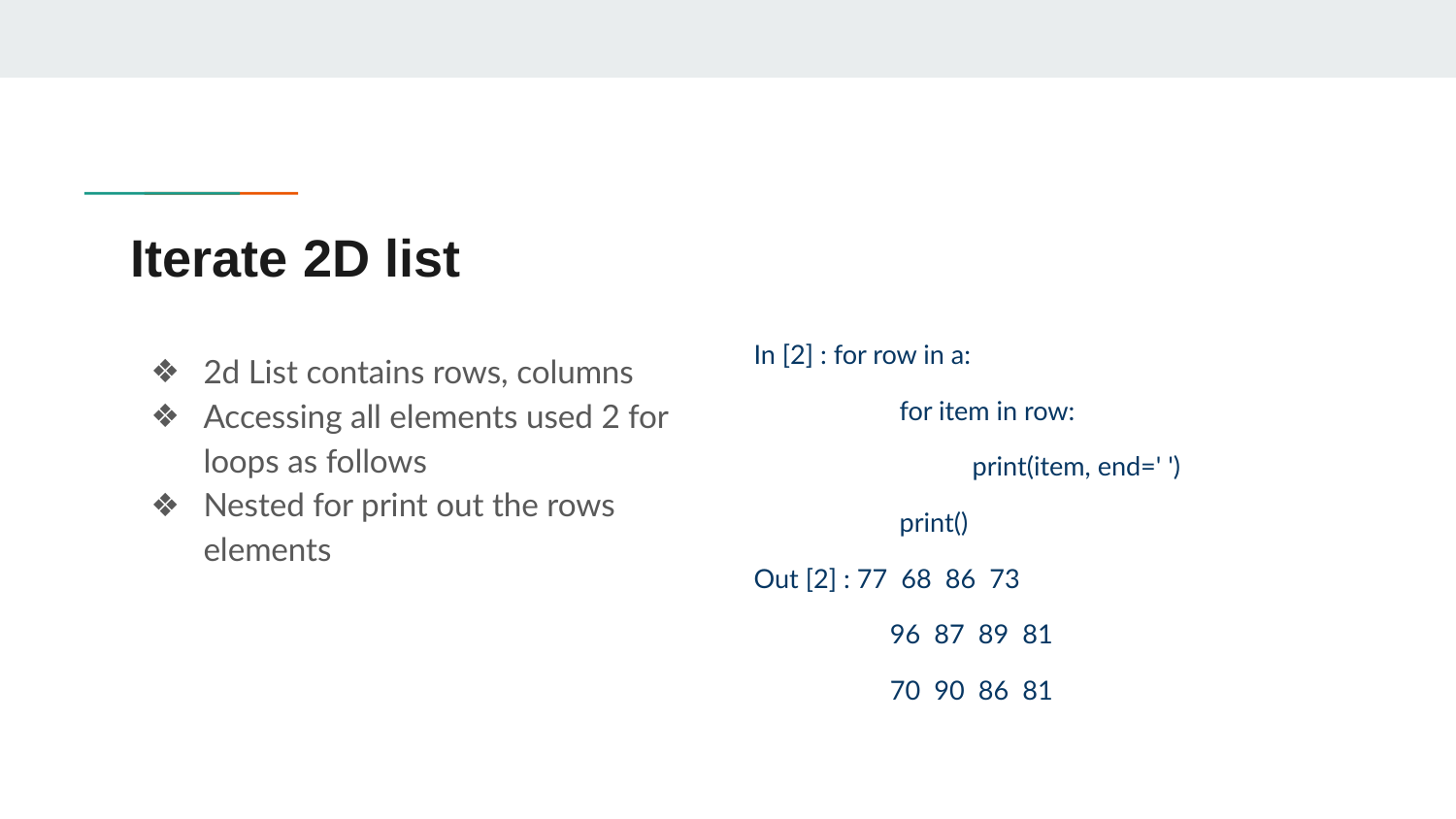

# Iterate 2D list
2d List contains rows, columns
Accessing all elements used 2 for loops as follows
Nested for print out the rows elements
In [2] : for row in a:
for item in row:
print(item, end=' ')
print()
Out [2] : 77  68  86  73
                    96  87  89  81
                    70  90  86  81